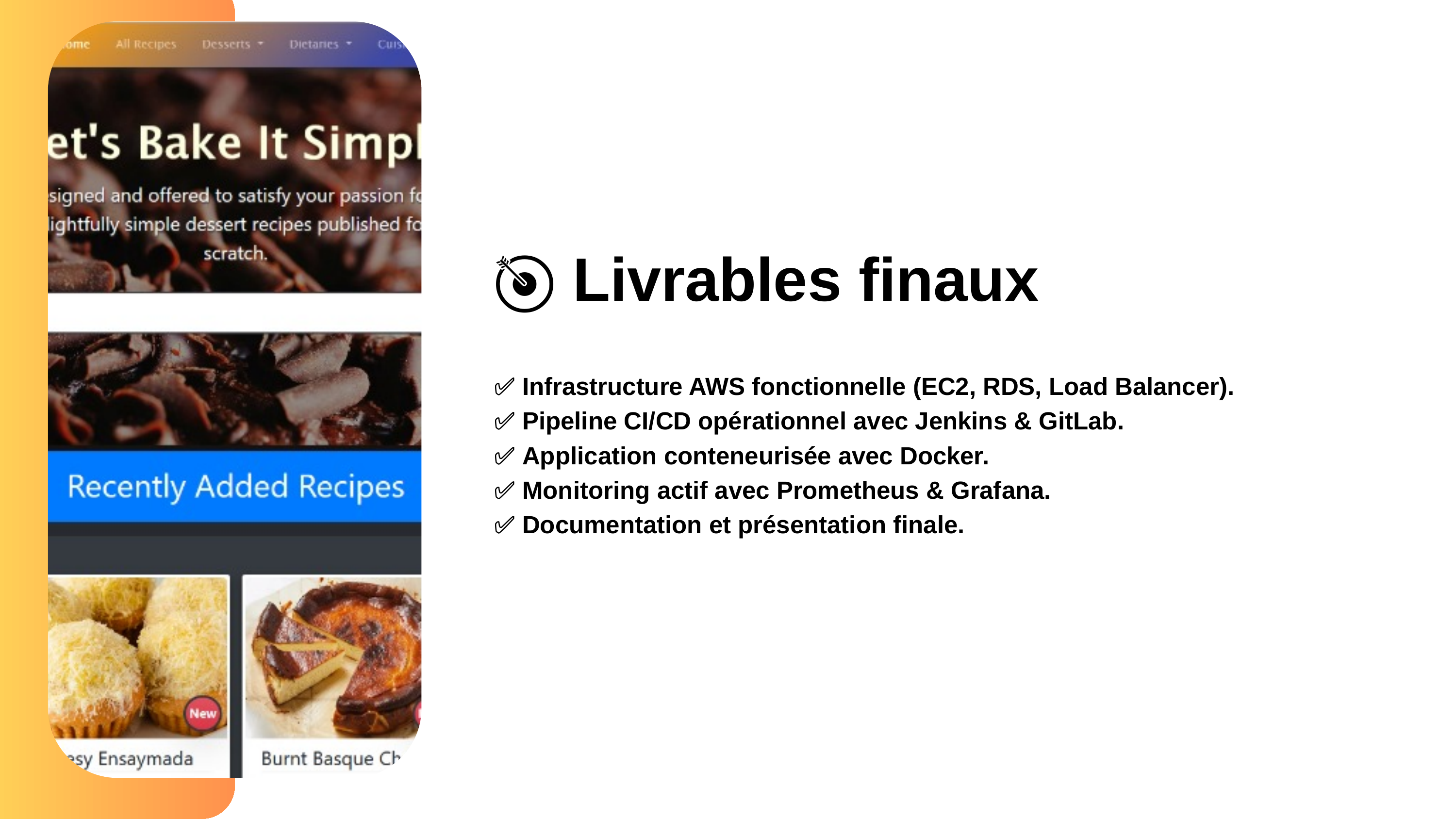

🎯 Livrables finaux
✅ Infrastructure AWS fonctionnelle (EC2, RDS, Load Balancer).
✅ Pipeline CI/CD opérationnel avec Jenkins & GitLab.
✅ Application conteneurisée avec Docker.
✅ Monitoring actif avec Prometheus & Grafana.
✅ Documentation et présentation finale.